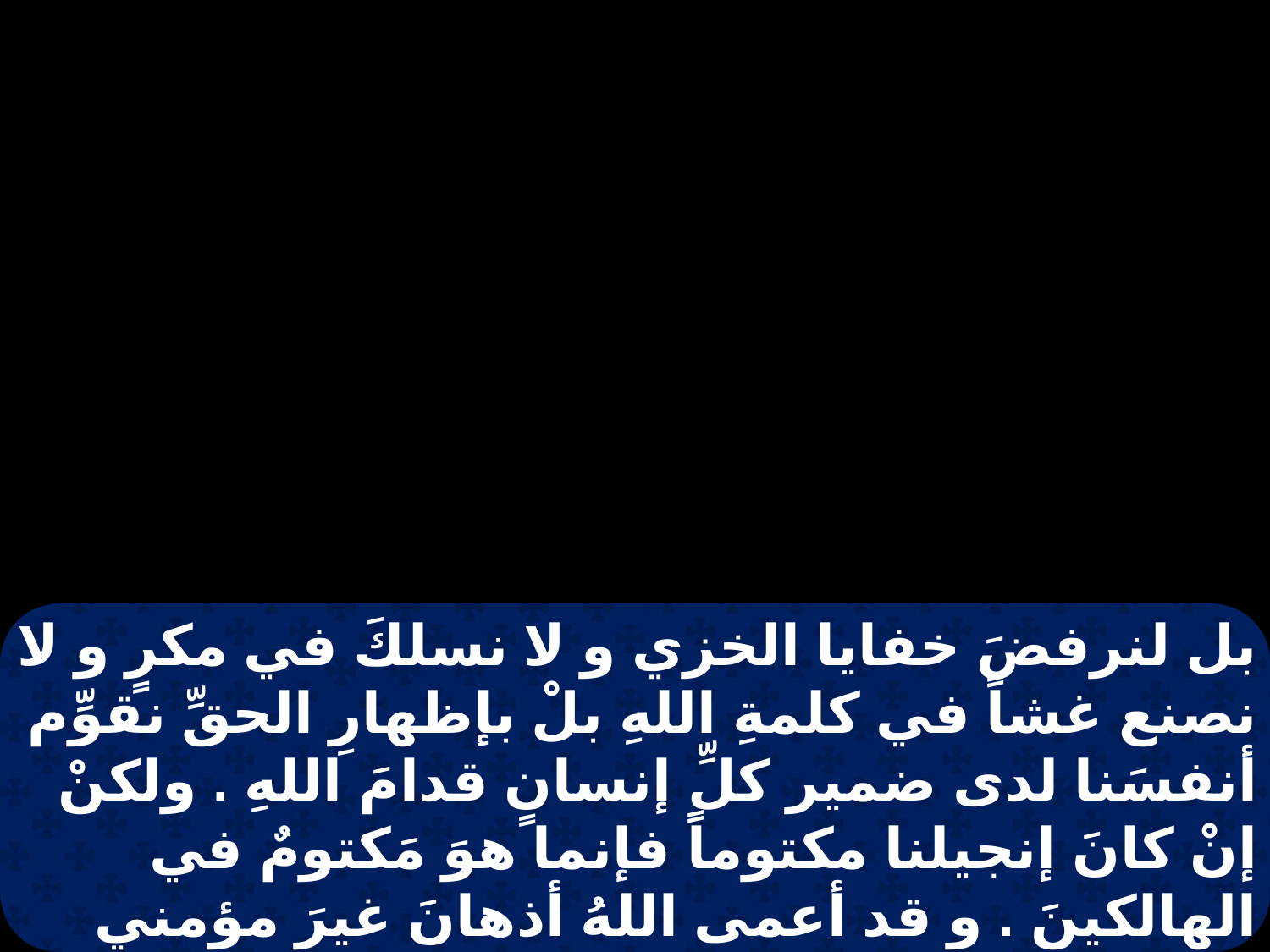

بل لنرفضَ خفايا الخزي و لا نسلكَ في مكرٍ و لا نصنع غشاً في كلمةِ اللهِ بلْ بإظهارِ الحقِّ نقوِّم أنفسَنا لدى ضمير كلِّ إنسانٍ قدامَ اللهِ . ولكنْ إنْ كانَ إنجيلنا مكتوماً فإنما هوَ مَكتومٌ في الهالكينَ . و قد أعمى اللهُ أذهانَ غيرَ مؤمني هذا الدهرِ لئلا ينظروا نورَ إنجيلِ مجدِ المسيحِ الذي هو صورة اللهِ.